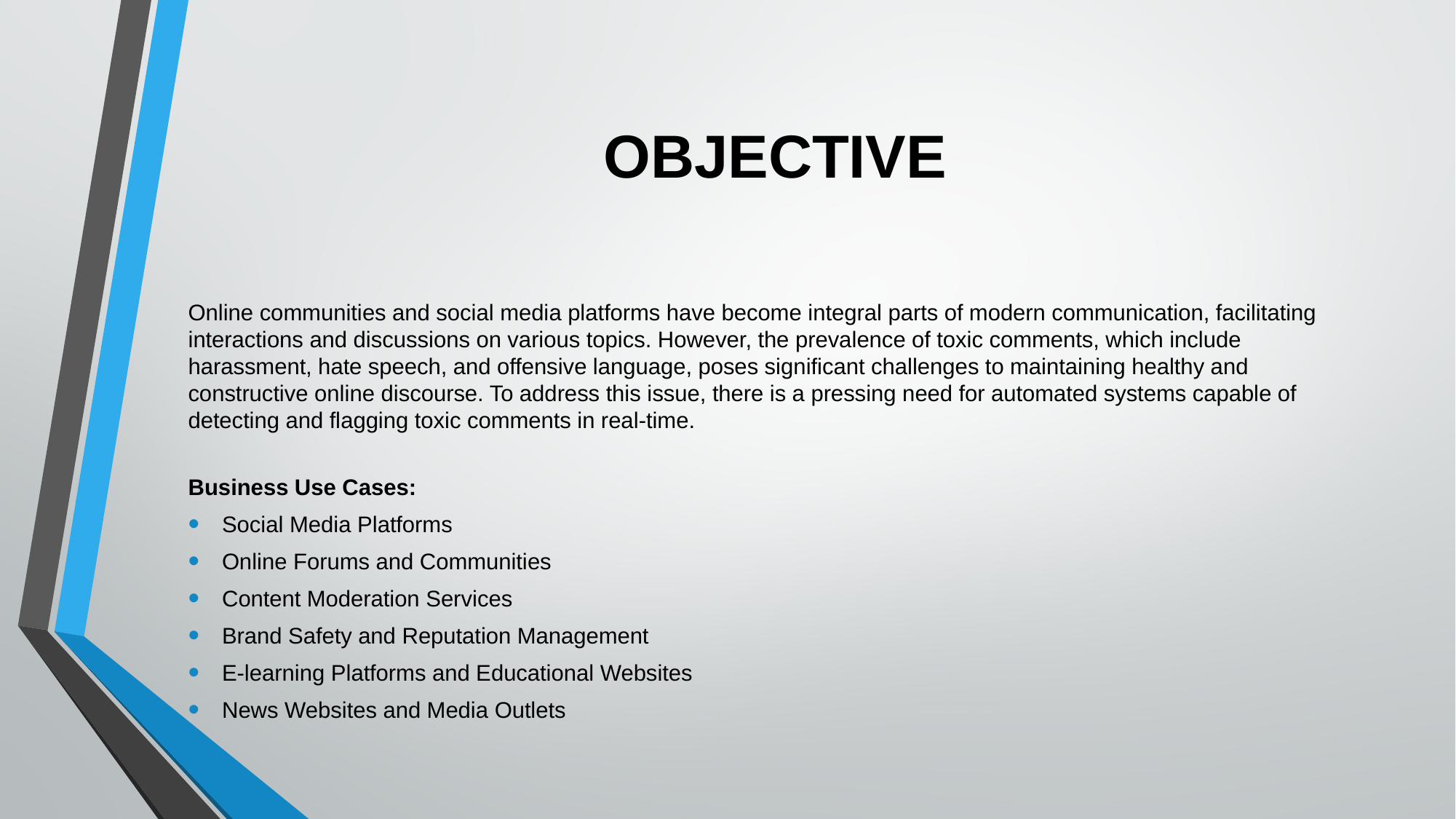

# OBJECTIVE
Online communities and social media platforms have become integral parts of modern communication, facilitating interactions and discussions on various topics. However, the prevalence of toxic comments, which include harassment, hate speech, and offensive language, poses significant challenges to maintaining healthy and constructive online discourse. To address this issue, there is a pressing need for automated systems capable of detecting and flagging toxic comments in real-time.

Business Use Cases:
Social Media Platforms
Online Forums and Communities
Content Moderation Services
Brand Safety and Reputation Management
E-learning Platforms and Educational Websites
News Websites and Media Outlets